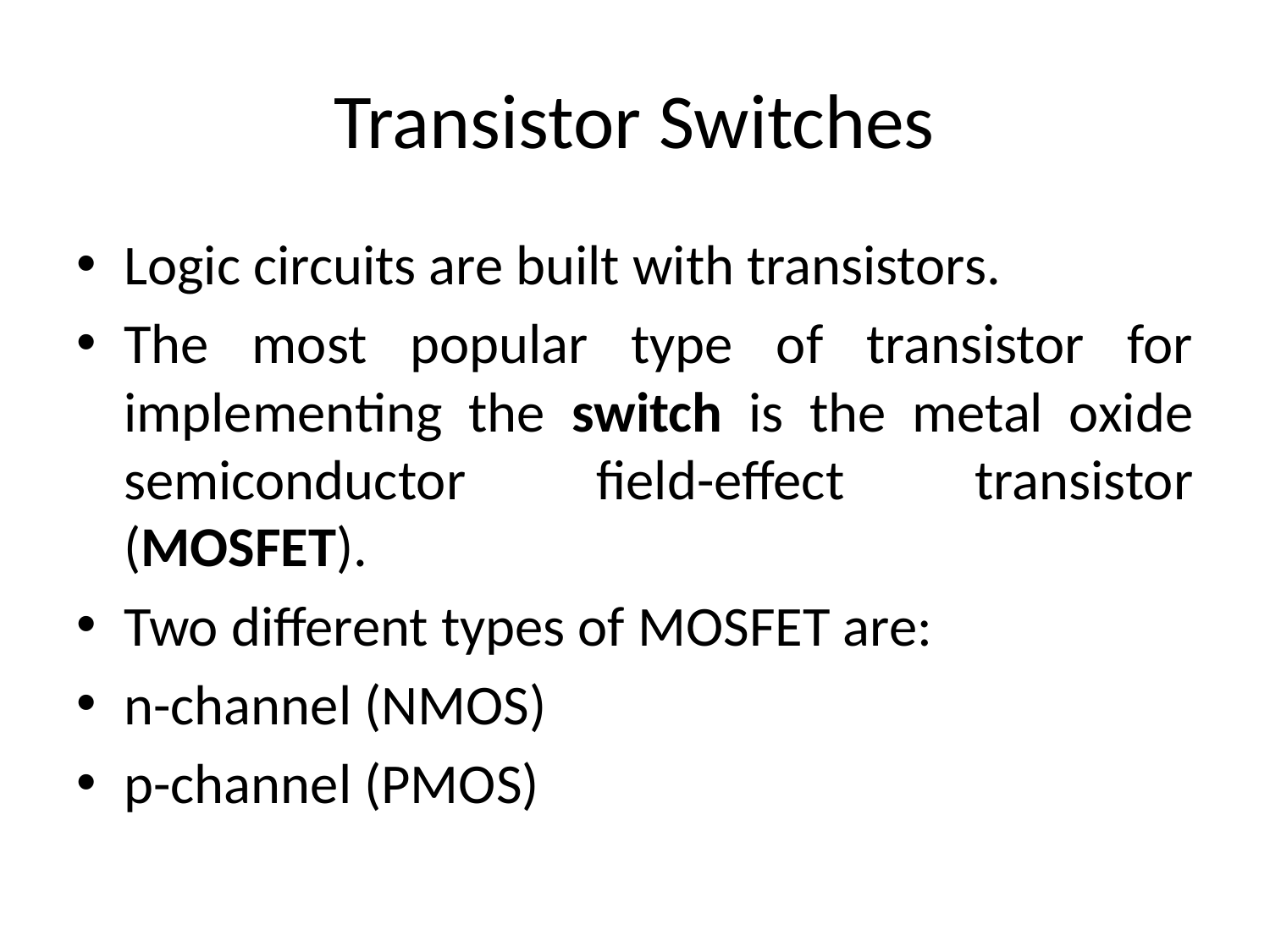

# Transistor Switches
Logic circuits are built with transistors.
The most popular type of transistor for implementing the switch is the metal oxide semiconductor field-effect transistor (MOSFET).
Two different types of MOSFET are:
n-channel (NMOS)
p-channel (PMOS)